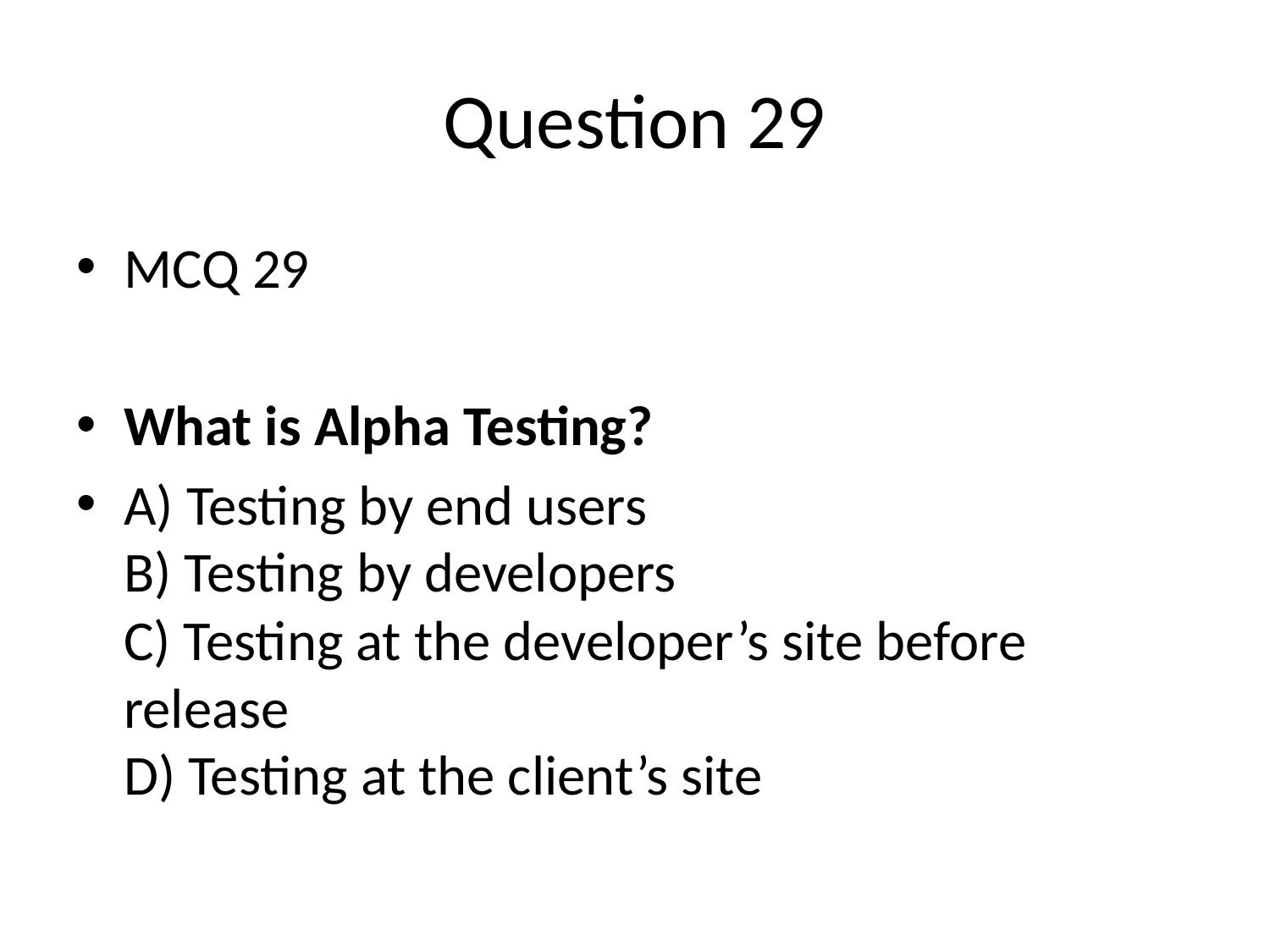

# Question 29
MCQ 29

What is Alpha Testing?
A) Testing by end users
B) Testing by developers
C) Testing at the developer’s site before release
D) Testing at the client’s site